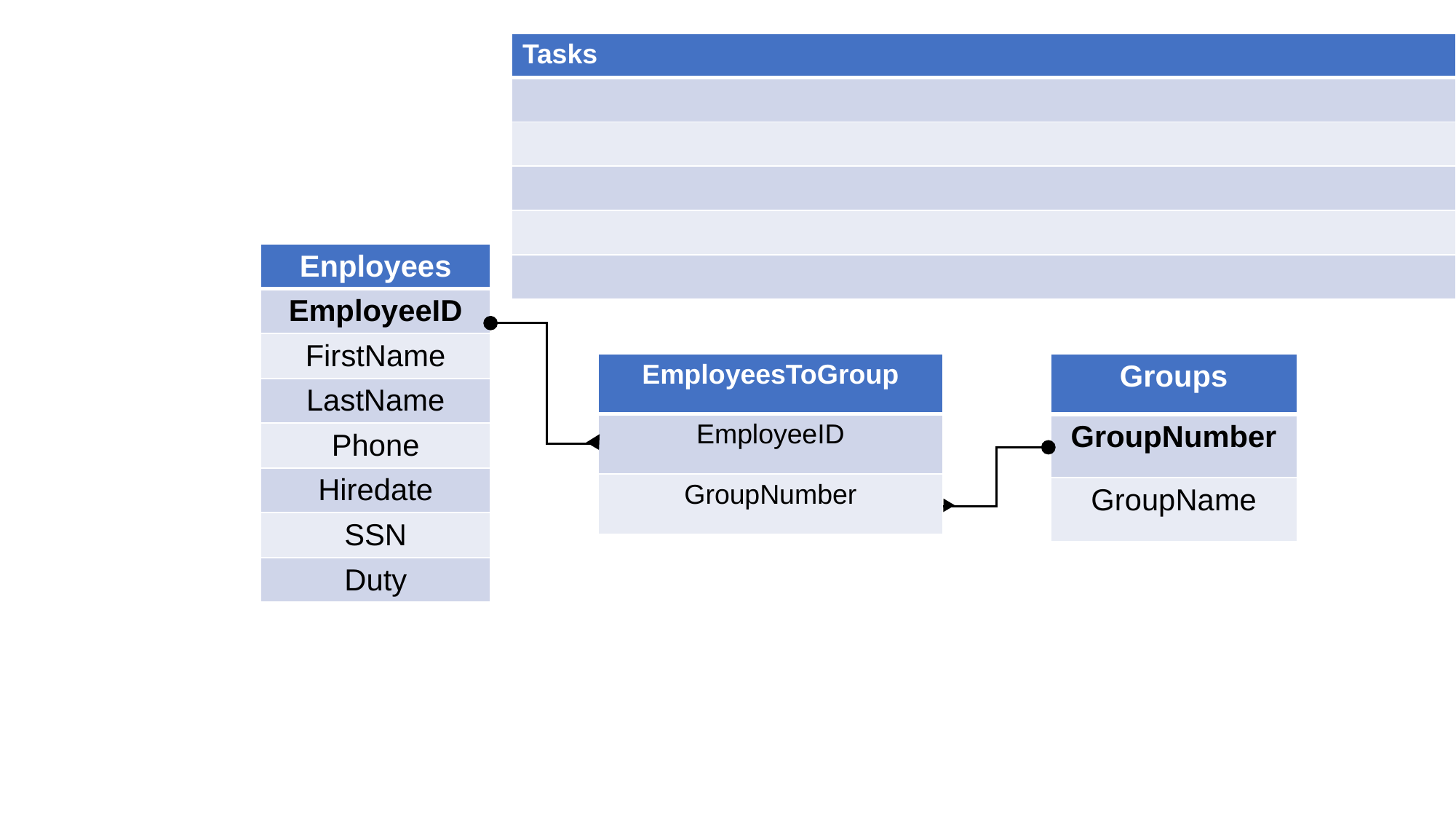

| Tasks |
| --- |
|  |
|  |
|  |
|  |
|  |
| Enployees |
| --- |
| EmployeeID |
| FirstName |
| LastName |
| Phone |
| Hiredate |
| SSN |
| Duty |

| EmployeesToGroup |
| --- |
| EmployeeID |
| GroupNumber |
| Groups |
| --- |
| GroupNumber |
| GroupName |